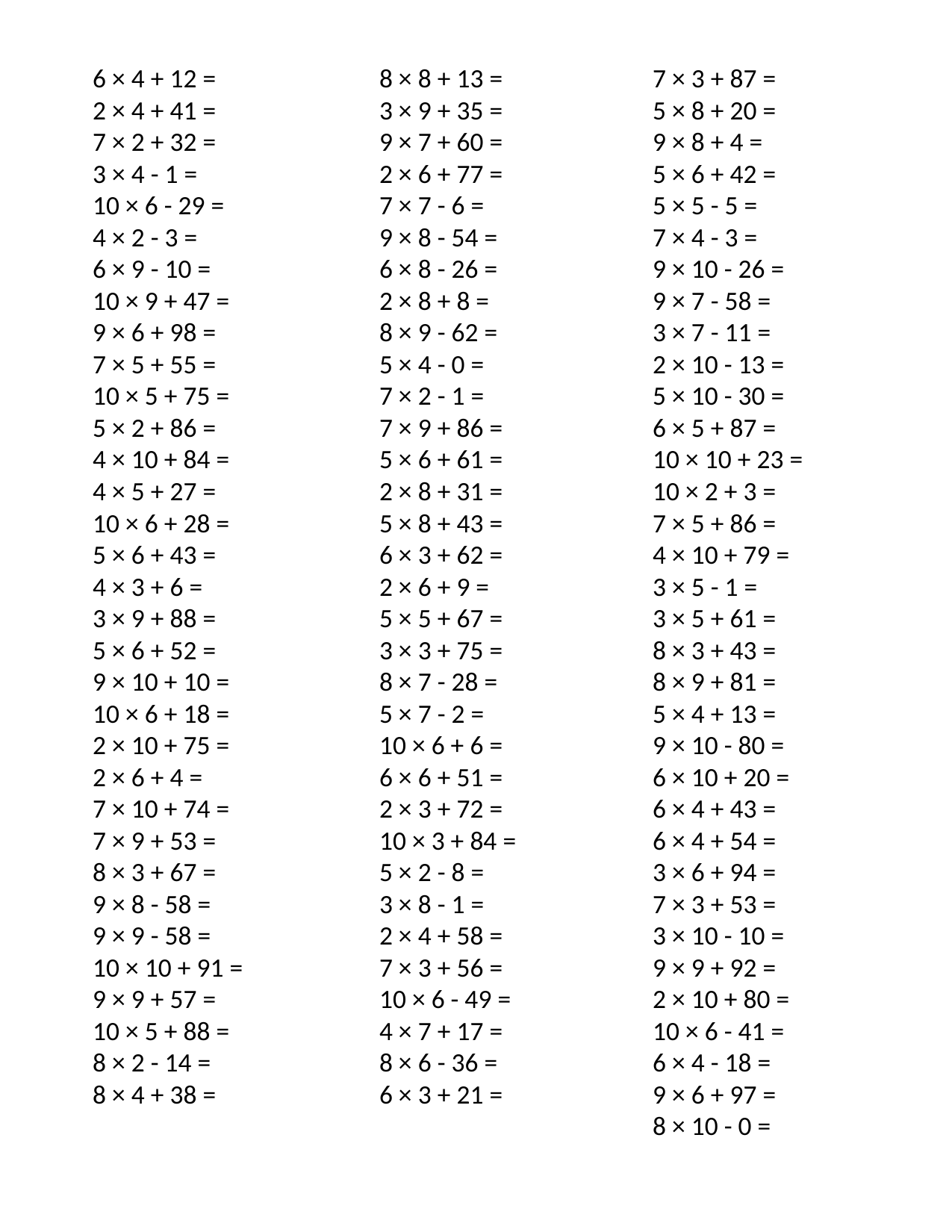

6 × 4 + 12 =
2 × 4 + 41 =
7 × 2 + 32 =
3 × 4 - 1 =
10 × 6 - 29 =
4 × 2 - 3 =
6 × 9 - 10 =
10 × 9 + 47 =
9 × 6 + 98 =
7 × 5 + 55 =
10 × 5 + 75 =
5 × 2 + 86 =
4 × 10 + 84 =
4 × 5 + 27 =
10 × 6 + 28 =
5 × 6 + 43 =
4 × 3 + 6 =
3 × 9 + 88 =
5 × 6 + 52 =
9 × 10 + 10 =
10 × 6 + 18 =
2 × 10 + 75 =
2 × 6 + 4 =
7 × 10 + 74 =
7 × 9 + 53 =
8 × 3 + 67 =
9 × 8 - 58 =
9 × 9 - 58 =
10 × 10 + 91 =
9 × 9 + 57 =
10 × 5 + 88 =
8 × 2 - 14 =
8 × 4 + 38 =

8 × 8 + 13 =
3 × 9 + 35 =
9 × 7 + 60 =
2 × 6 + 77 =
7 × 7 - 6 =
9 × 8 - 54 =
6 × 8 - 26 =
2 × 8 + 8 =
8 × 9 - 62 =
5 × 4 - 0 =
7 × 2 - 1 =
7 × 9 + 86 =
5 × 6 + 61 =
2 × 8 + 31 =
5 × 8 + 43 =
6 × 3 + 62 =
2 × 6 + 9 =
5 × 5 + 67 =
3 × 3 + 75 =
8 × 7 - 28 =
5 × 7 - 2 =
10 × 6 + 6 =
6 × 6 + 51 =
2 × 3 + 72 =
10 × 3 + 84 =
5 × 2 - 8 =
3 × 8 - 1 =
2 × 4 + 58 =
7 × 3 + 56 =
10 × 6 - 49 =
4 × 7 + 17 =
8 × 6 - 36 =
6 × 3 + 21 =

7 × 3 + 87 =
5 × 8 + 20 =
9 × 8 + 4 =
5 × 6 + 42 =
5 × 5 - 5 =
7 × 4 - 3 =
9 × 10 - 26 =
9 × 7 - 58 =
3 × 7 - 11 =
2 × 10 - 13 =
5 × 10 - 30 =
6 × 5 + 87 =
10 × 10 + 23 =
10 × 2 + 3 =
7 × 5 + 86 =
4 × 10 + 79 =
3 × 5 - 1 =
3 × 5 + 61 =
8 × 3 + 43 =
8 × 9 + 81 =
5 × 4 + 13 =
9 × 10 - 80 =
6 × 10 + 20 =
6 × 4 + 43 =
6 × 4 + 54 =
3 × 6 + 94 =
7 × 3 + 53 =
3 × 10 - 10 =
9 × 9 + 92 =
2 × 10 + 80 =
10 × 6 - 41 =
6 × 4 - 18 =
9 × 6 + 97 =
8 × 10 - 0 =